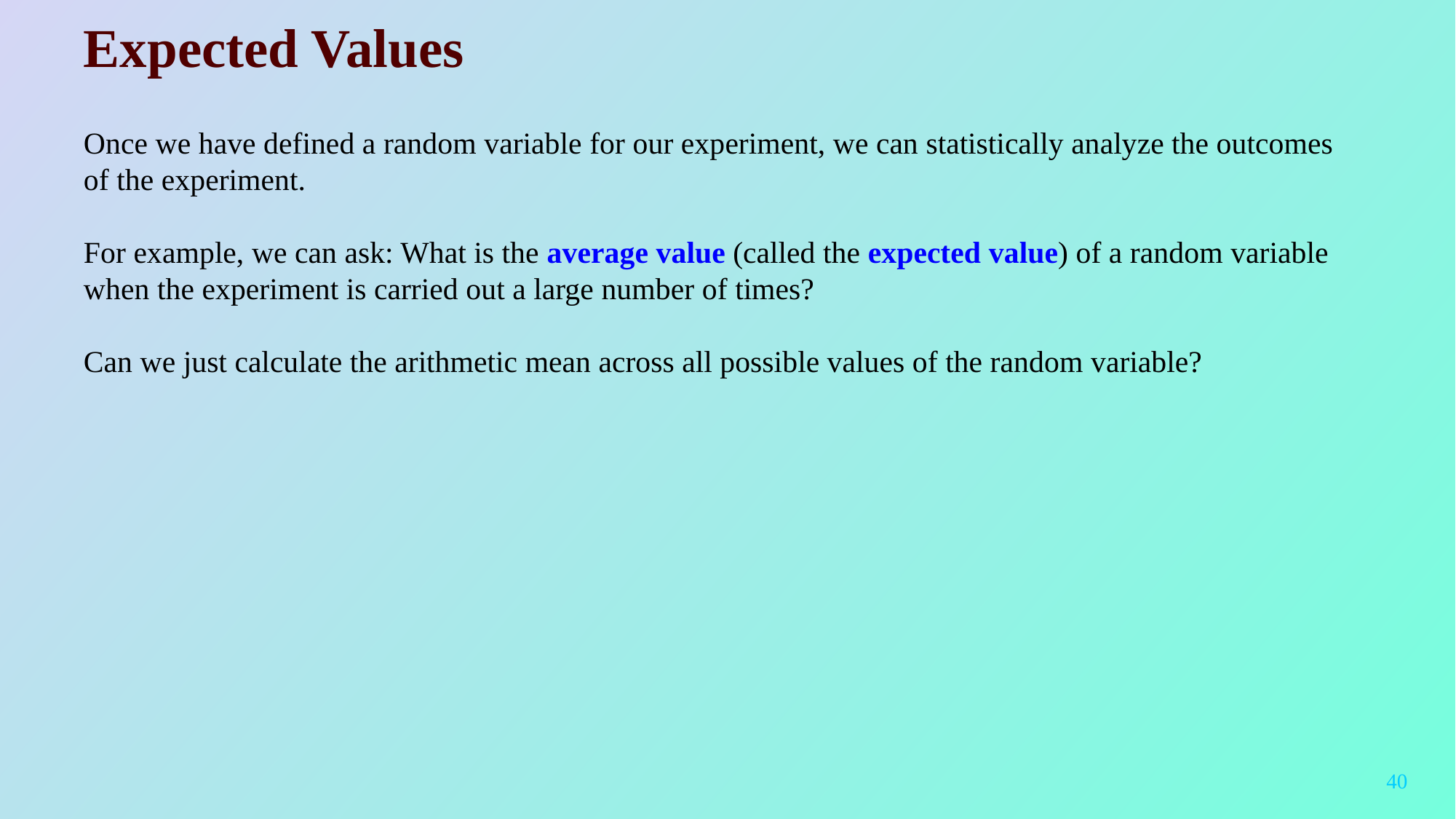

40
# Expected Values
Once we have defined a random variable for our experiment, we can statistically analyze the outcomes of the experiment.

For example, we can ask: What is the average value (called the expected value) of a random variable when the experiment is carried out a large number of times?

Can we just calculate the arithmetic mean across all possible values of the random variable?